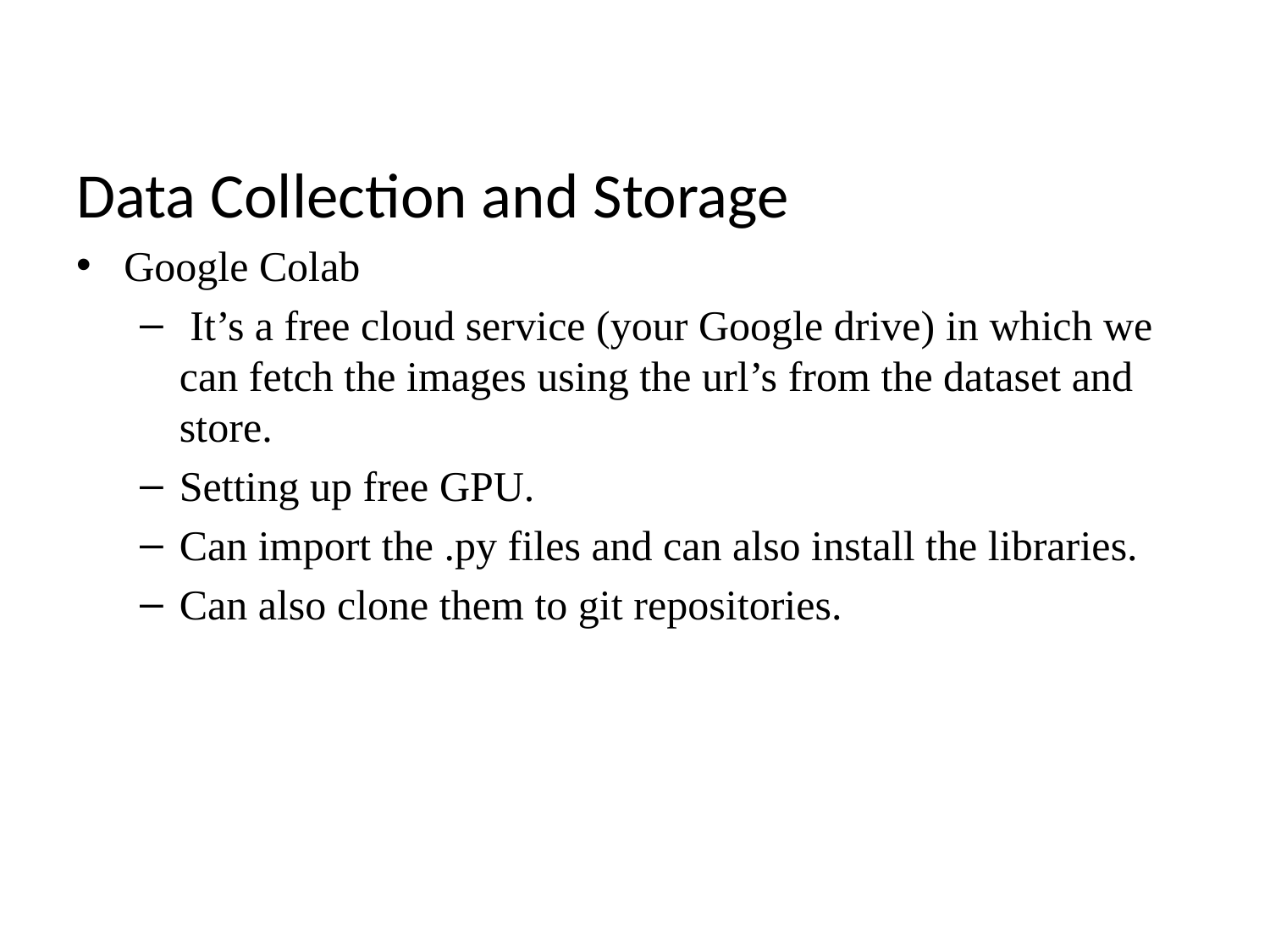

Data Collection and Storage
Google Colab
 It’s a free cloud service (your Google drive) in which we can fetch the images using the url’s from the dataset and store.
Setting up free GPU.
Can import the .py files and can also install the libraries.
Can also clone them to git repositories.